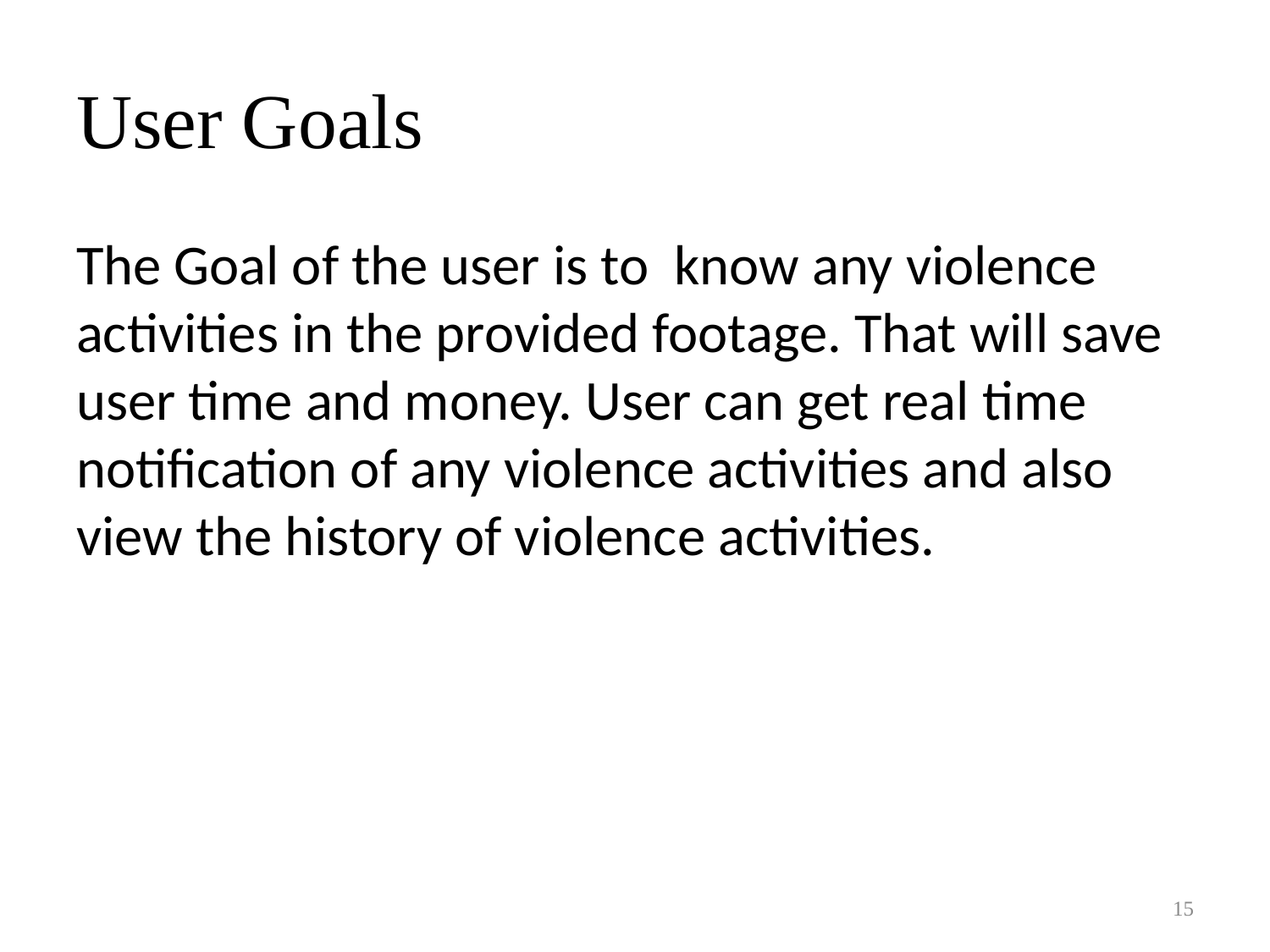

# User Goals
The Goal of the user is to  know any violence activities in the provided footage. That will save user time and money. User can get real time notification of any violence activities and also view the history of violence activities.
15